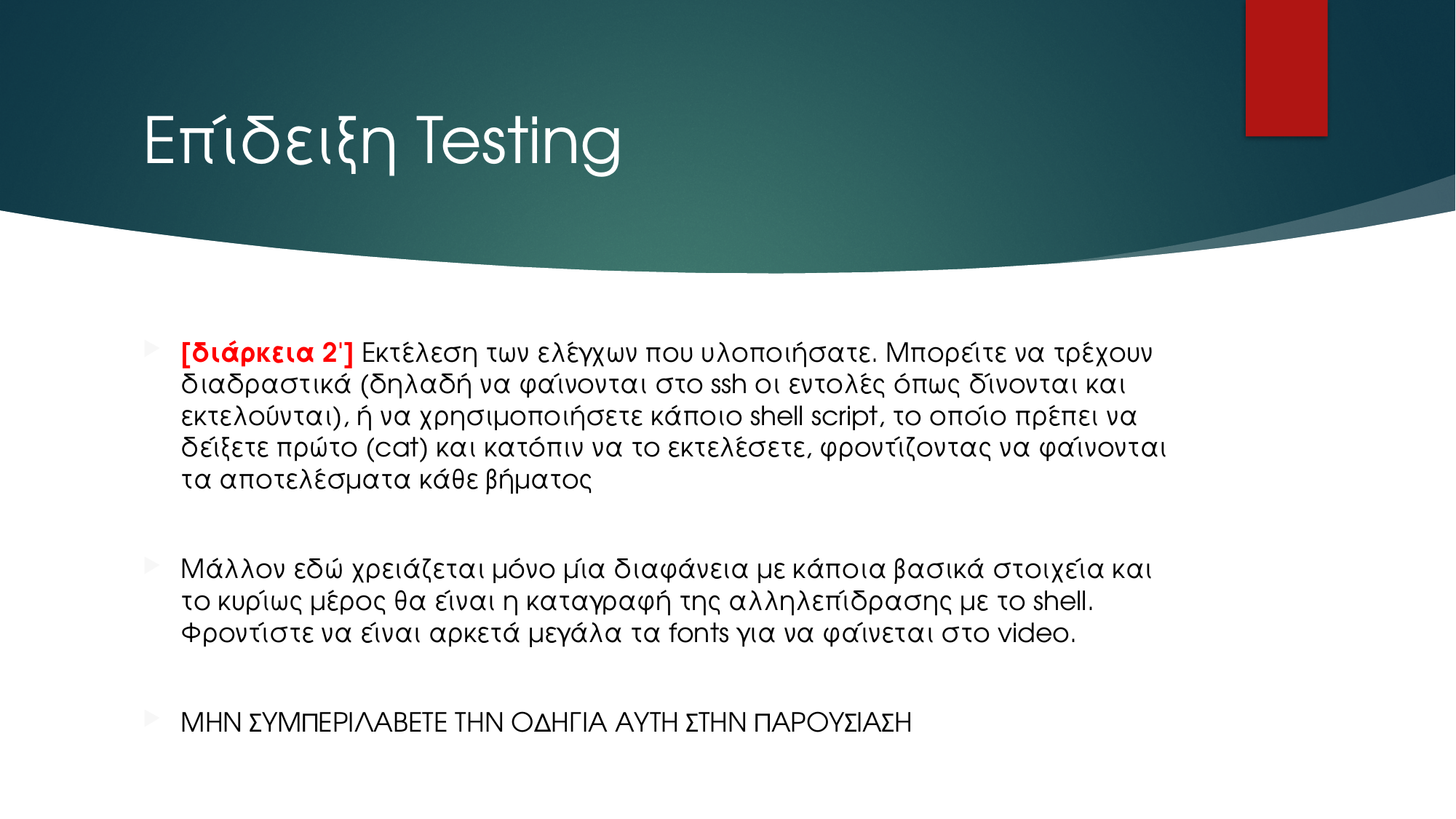

# Επίδειξη Testing

[διάρκεια 2'] Εκτέλεση των ελέγχων που υλοποιήσατε. Μπορείτε να τρέχουν διαδραστικά (δηλαδή να φαίνονται στο ssh οι εντολές όπως δίνονται και εκτελούνται), ή να χρησιμοποιήσετε κάποιο shell script, το οποίο πρέπει να δείξετε πρώτο (cat) και κατόπιν να το εκτελέσετε, φροντίζοντας να φαίνονται τα αποτελέσματα κάθε βήματος

Μάλλον εδώ χρειάζεται μόνο μία διαφάνεια με κάποια βασικά στοιχεία και το κυρίως μέρος θα είναι η καταγραφή της αλληλεπίδρασης με το shell. Φροντίστε να είναι αρκετά μεγάλα τα fonts για να φαίνεται στο video.

ΜΗΝ ΣΥΜΠΕΡΙΛΑΒΕΤΕ ΤΗΝ ΟΔΗΓΙΑ ΑΥΤΗ ΣΤΗΝ ΠΑΡΟΥΣΙΑΣΗ